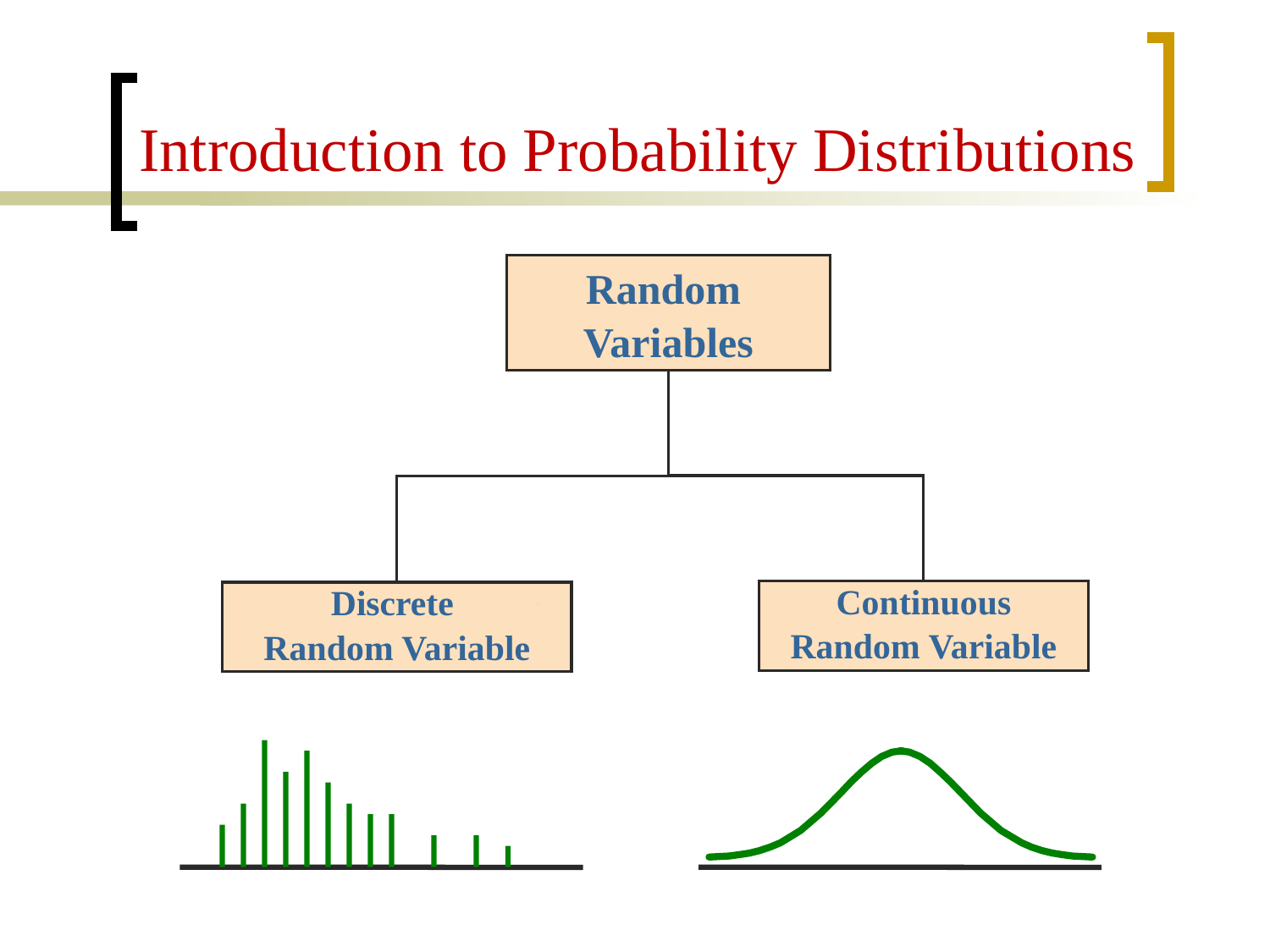

# Introduction to Probability Distributions
Random
Variables
Continuous
Random Variable
Discrete
Random Variable